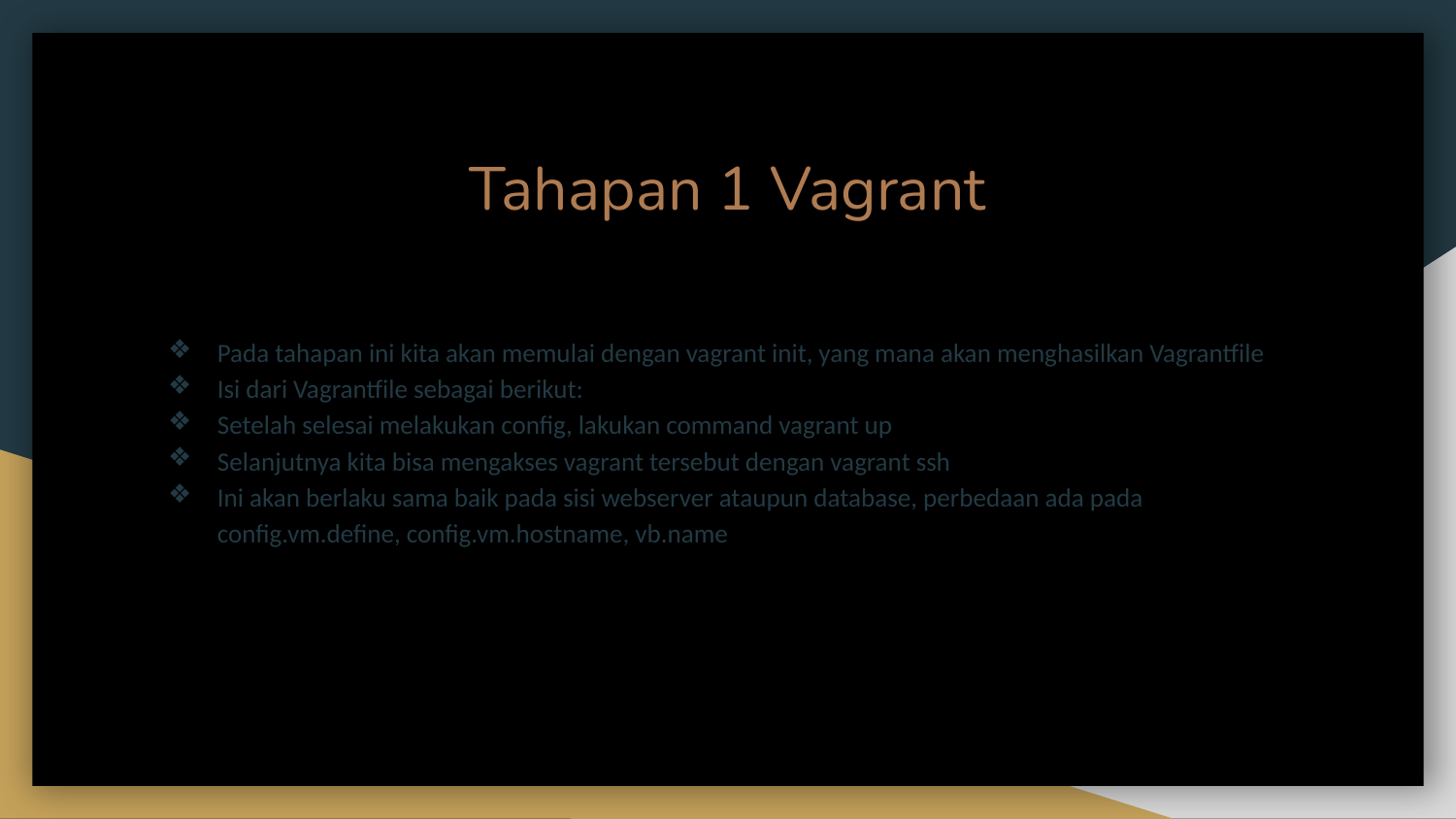

Tahapan 1 Vagrant
Pada tahapan ini kita akan memulai dengan vagrant init, yang mana akan menghasilkan Vagrantfile
Isi dari Vagrantfile sebagai berikut:
Setelah selesai melakukan config, lakukan command vagrant up
Selanjutnya kita bisa mengakses vagrant tersebut dengan vagrant ssh
Ini akan berlaku sama baik pada sisi webserver ataupun database, perbedaan ada pada config.vm.define, config.vm.hostname, vb.name